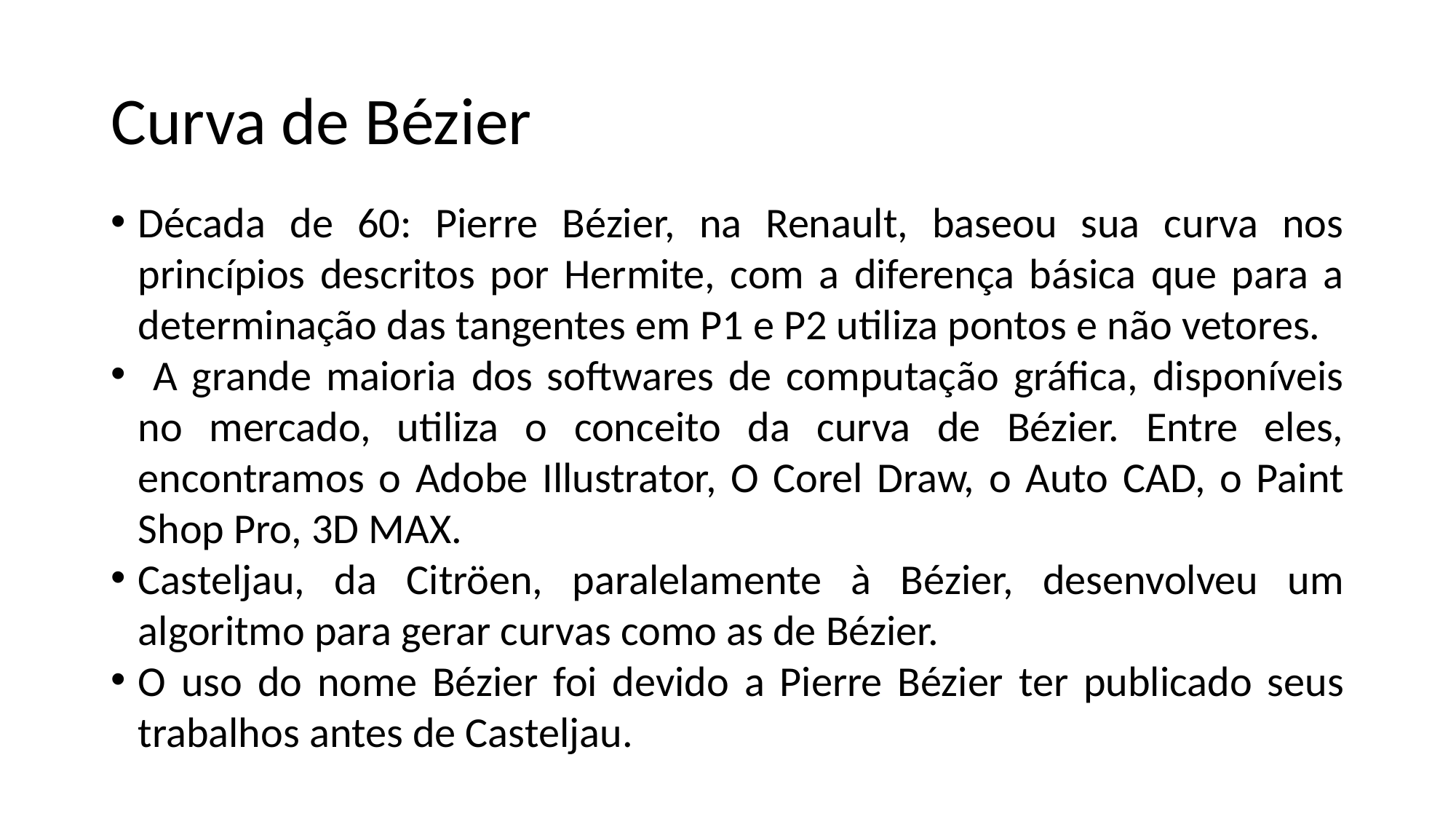

Curva de Bézier
Década de 60: Pierre Bézier, na Renault, baseou sua curva nos princípios descritos por Hermite, com a diferença básica que para a determinação das tangentes em P1 e P2 utiliza pontos e não vetores.
 A grande maioria dos softwares de computação gráfica, disponíveis no mercado, utiliza o conceito da curva de Bézier. Entre eles, encontramos o Adobe Illustrator, O Corel Draw, o Auto CAD, o Paint Shop Pro, 3D MAX.
Casteljau, da Citröen, paralelamente à Bézier, desenvolveu um algoritmo para gerar curvas como as de Bézier.
O uso do nome Bézier foi devido a Pierre Bézier ter publicado seus trabalhos antes de Casteljau.